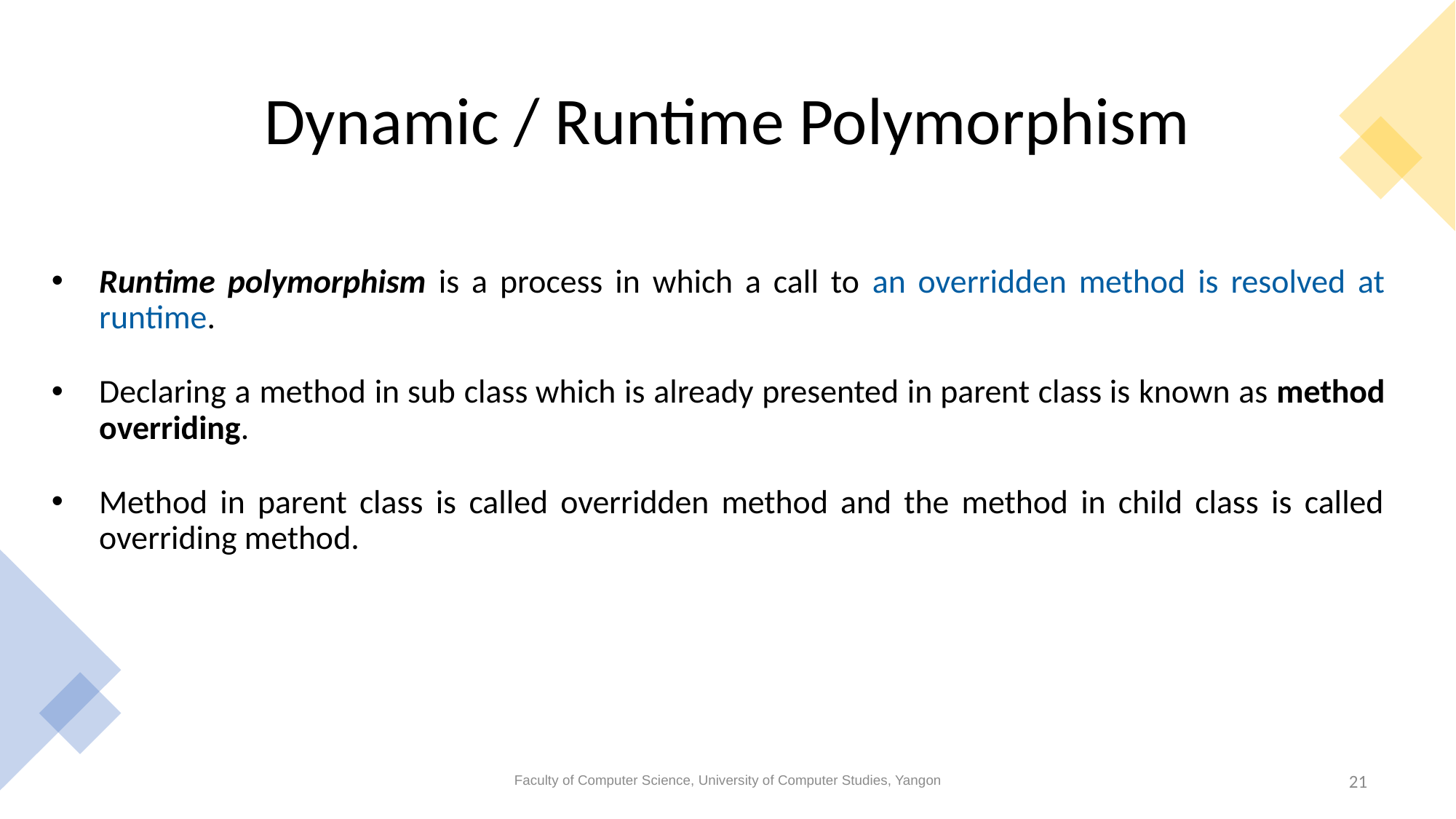

# Dynamic / Runtime Polymorphism
Runtime polymorphism is a process in which a call to an overridden method is resolved at runtime.

Declaring a method in sub class which is already presented in parent class is known as method overriding.

Method in parent class is called overridden method and the method in child class is called overriding method.

Faculty of Computer Science, University of Computer Studies, Yangon
21